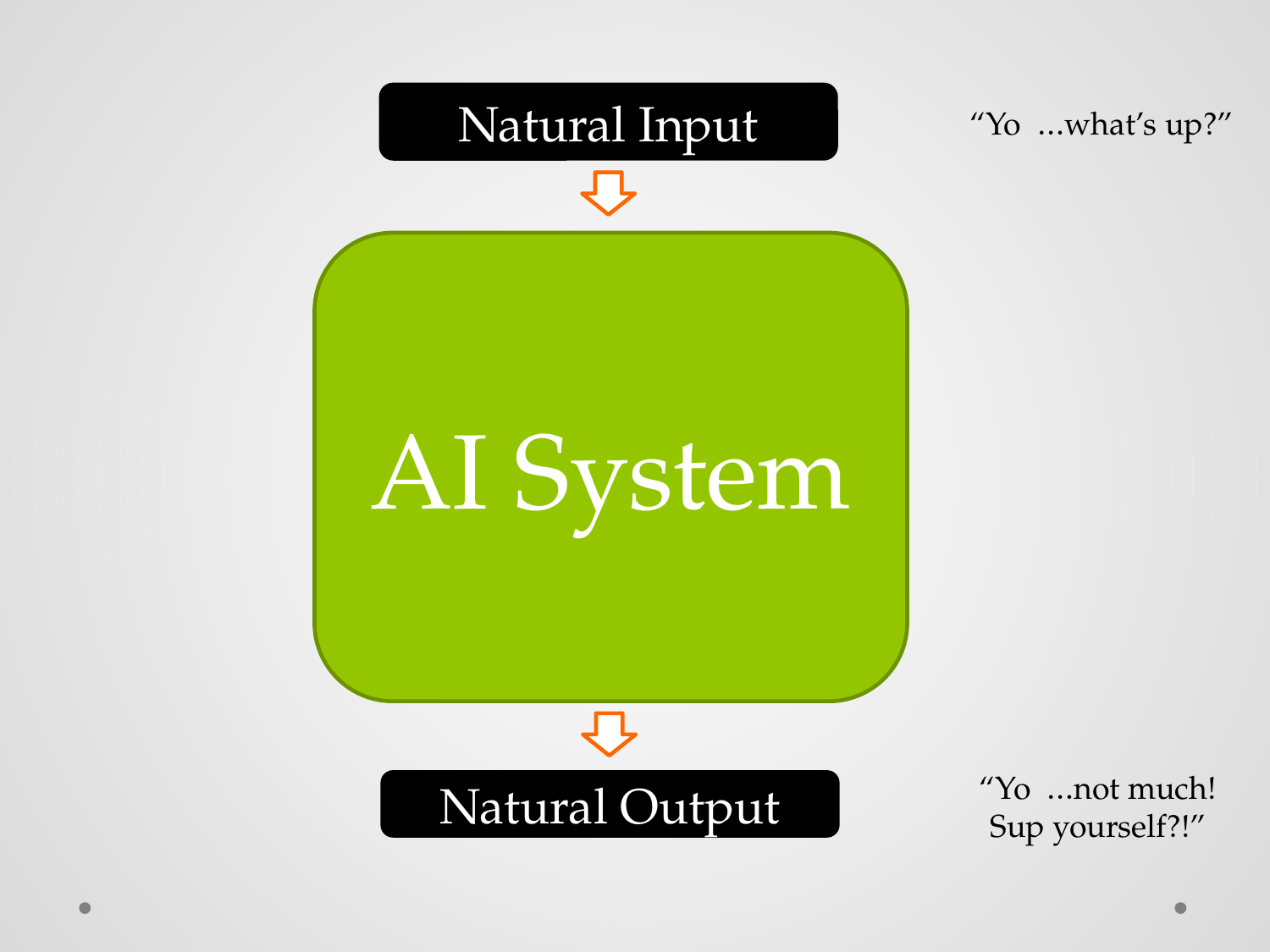

Natural Input
“Yo  …what’s up?”

AI System

“Yo  …not much!
Sup yourself?!”
Natural Output